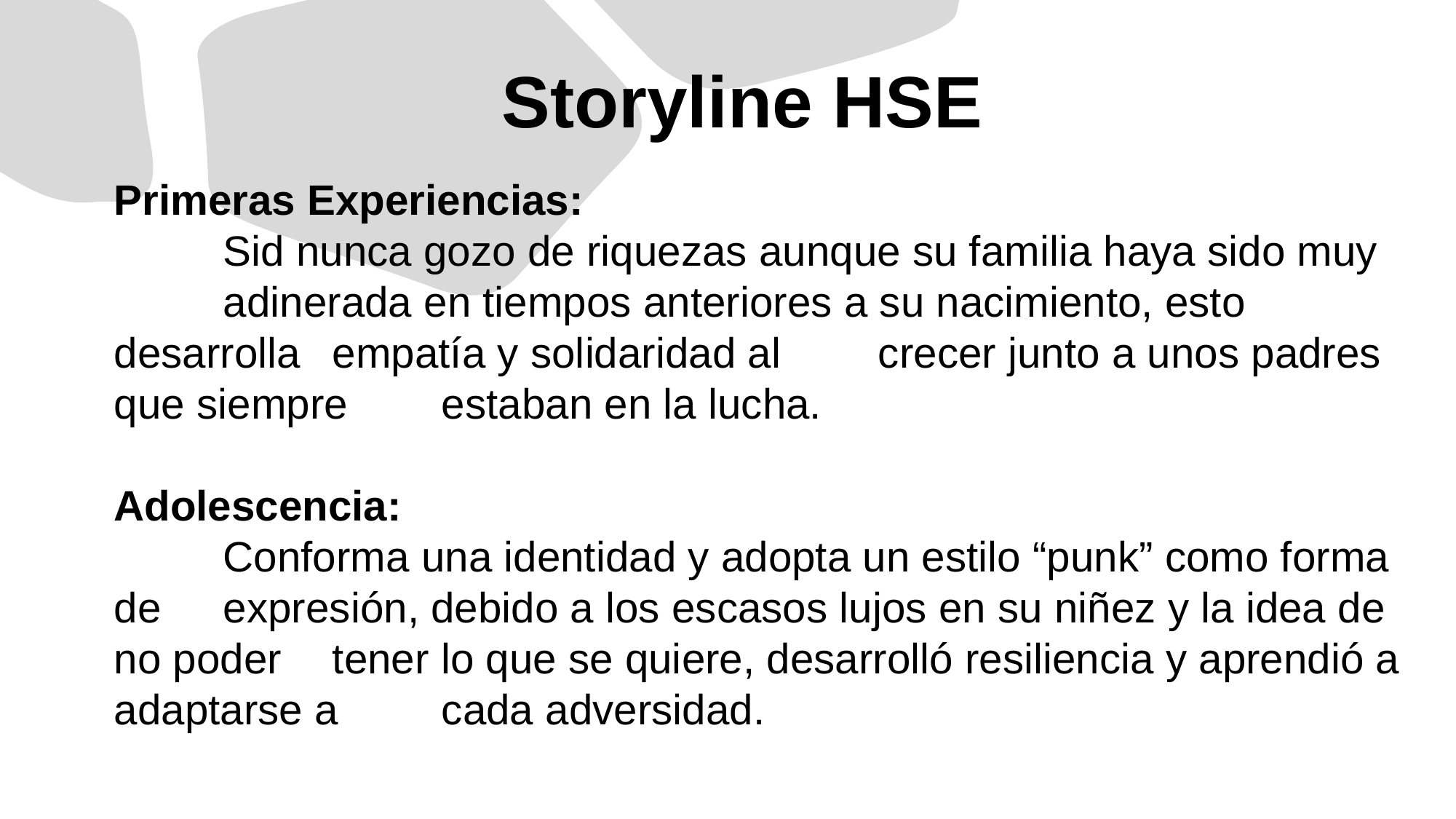

Storyline HSE
Primeras Experiencias:
	Sid nunca gozo de riquezas aunque su familia haya sido muy 	adinerada en tiempos anteriores a su nacimiento, esto desarrolla 	empatía y solidaridad al 	crecer junto a unos padres que siempre 	estaban en la lucha.

Adolescencia:
	Conforma una identidad y adopta un estilo “punk” como forma de 	expresión, debido a los escasos lujos en su niñez y la idea de no poder 	tener lo que se quiere, desarrolló resiliencia y aprendió a adaptarse a 	cada adversidad.